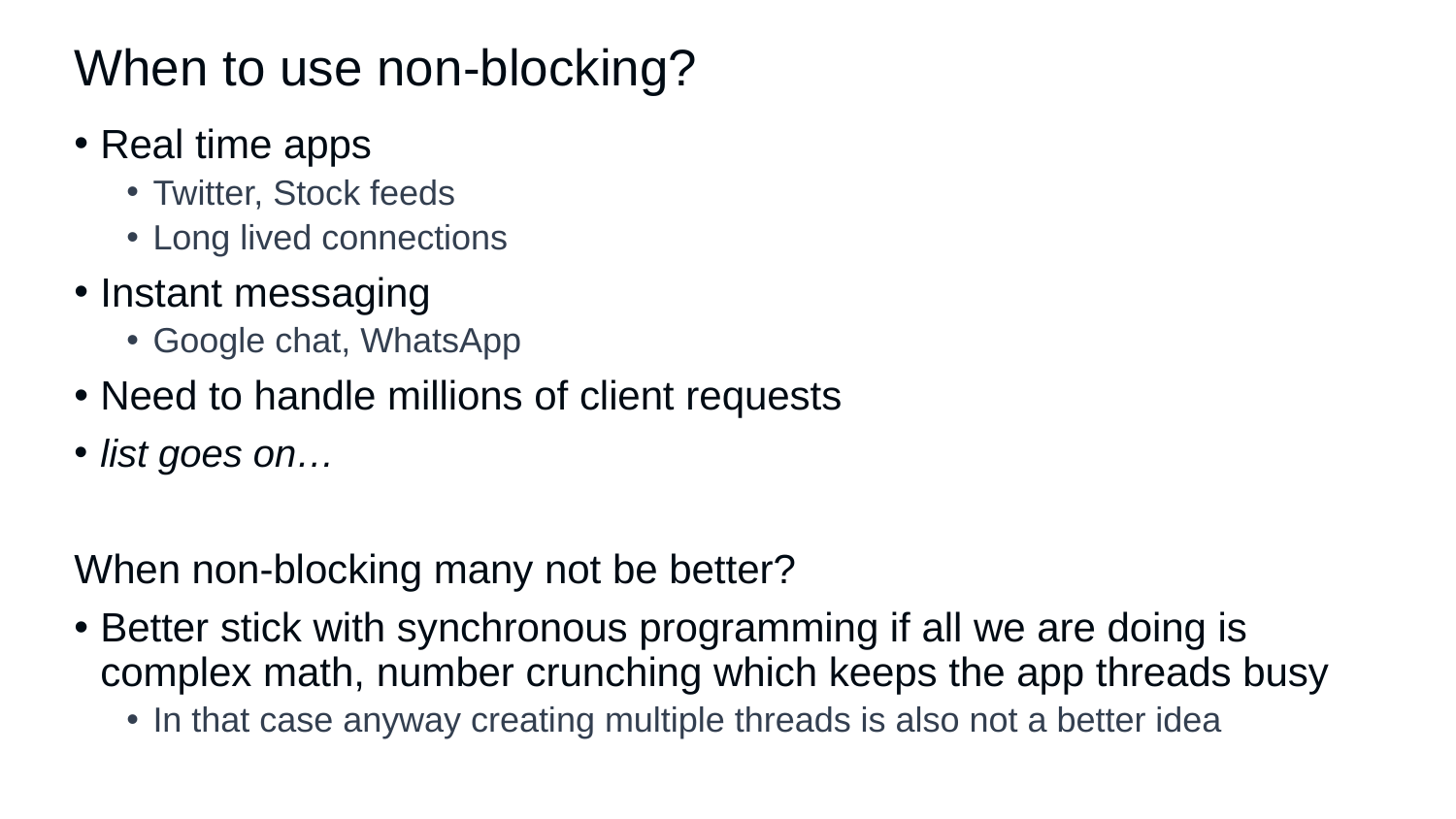

# When to use non-blocking?
Real time apps
Twitter, Stock feeds
Long lived connections
Instant messaging
Google chat, WhatsApp
Need to handle millions of client requests
list goes on…

When non-blocking many not be better?
Better stick with synchronous programming if all we are doing is complex math, number crunching which keeps the app threads busy
In that case anyway creating multiple threads is also not a better idea